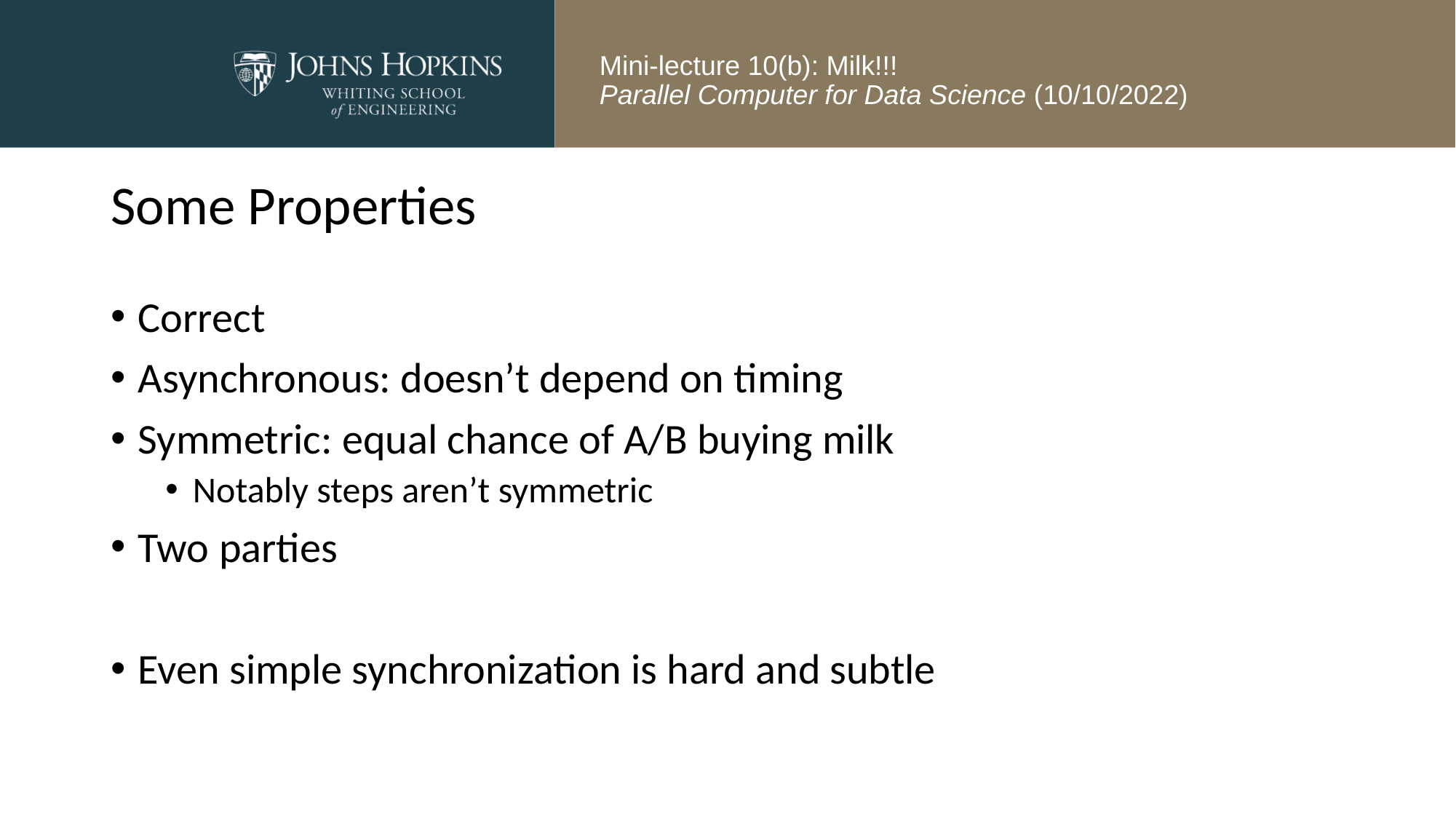

# Some Properties
Correct
Asynchronous: doesn’t depend on timing
Symmetric: equal chance of A/B buying milk
Notably steps aren’t symmetric
Two parties

Even simple synchronization is hard and subtle